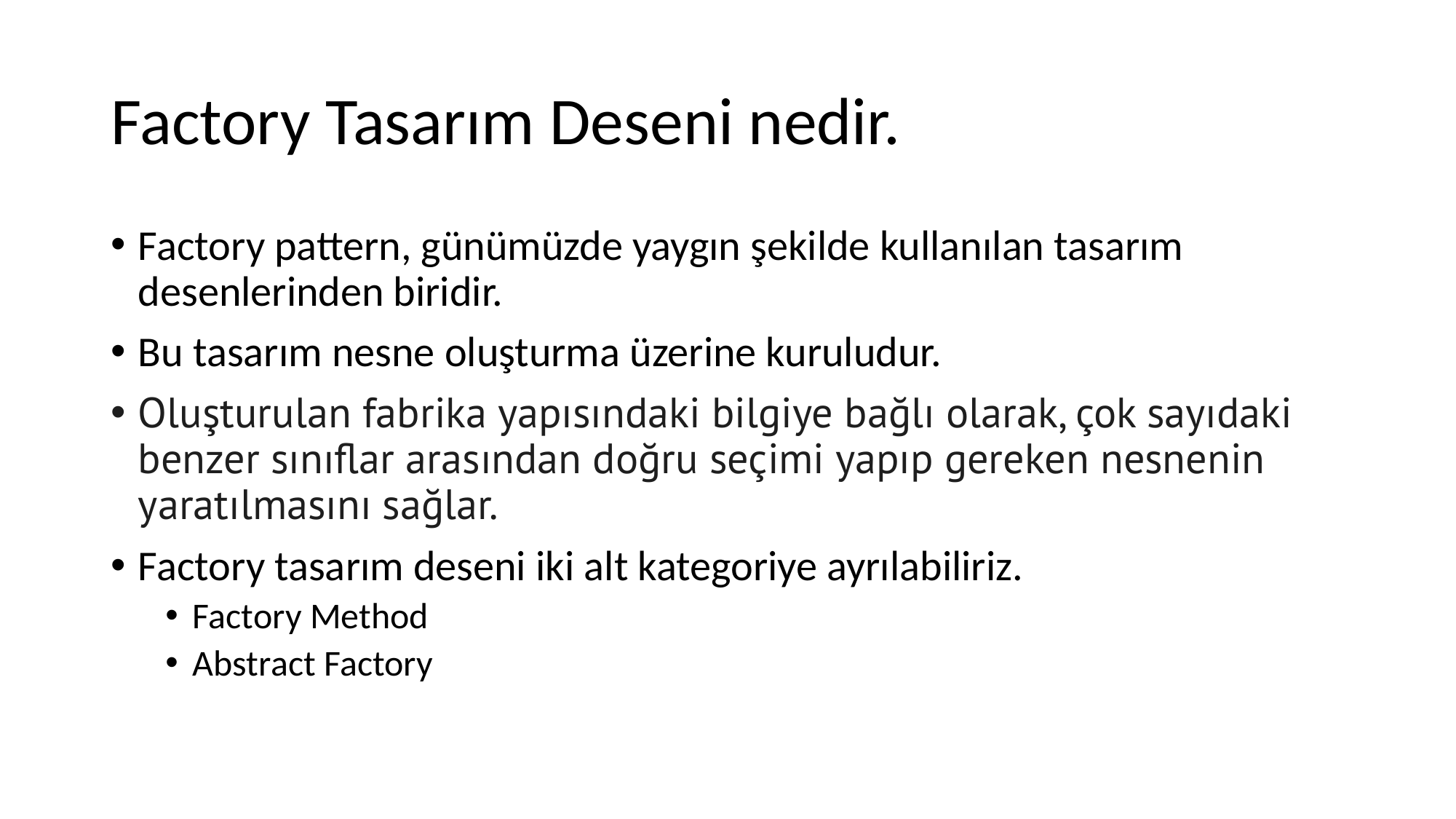

# Factory Tasarım Deseni nedir.
Factory pattern, günümüzde yaygın şekilde kullanılan tasarım desenlerinden biridir.
Bu tasarım nesne oluşturma üzerine kuruludur.
Oluşturulan fabrika yapısındaki bilgiye bağlı olarak, çok sayıdaki benzer sınıflar arasından doğru seçimi yapıp gereken nesnenin yaratılmasını sağlar.
Factory tasarım deseni iki alt kategoriye ayrılabiliriz.
Factory Method
Abstract Factory